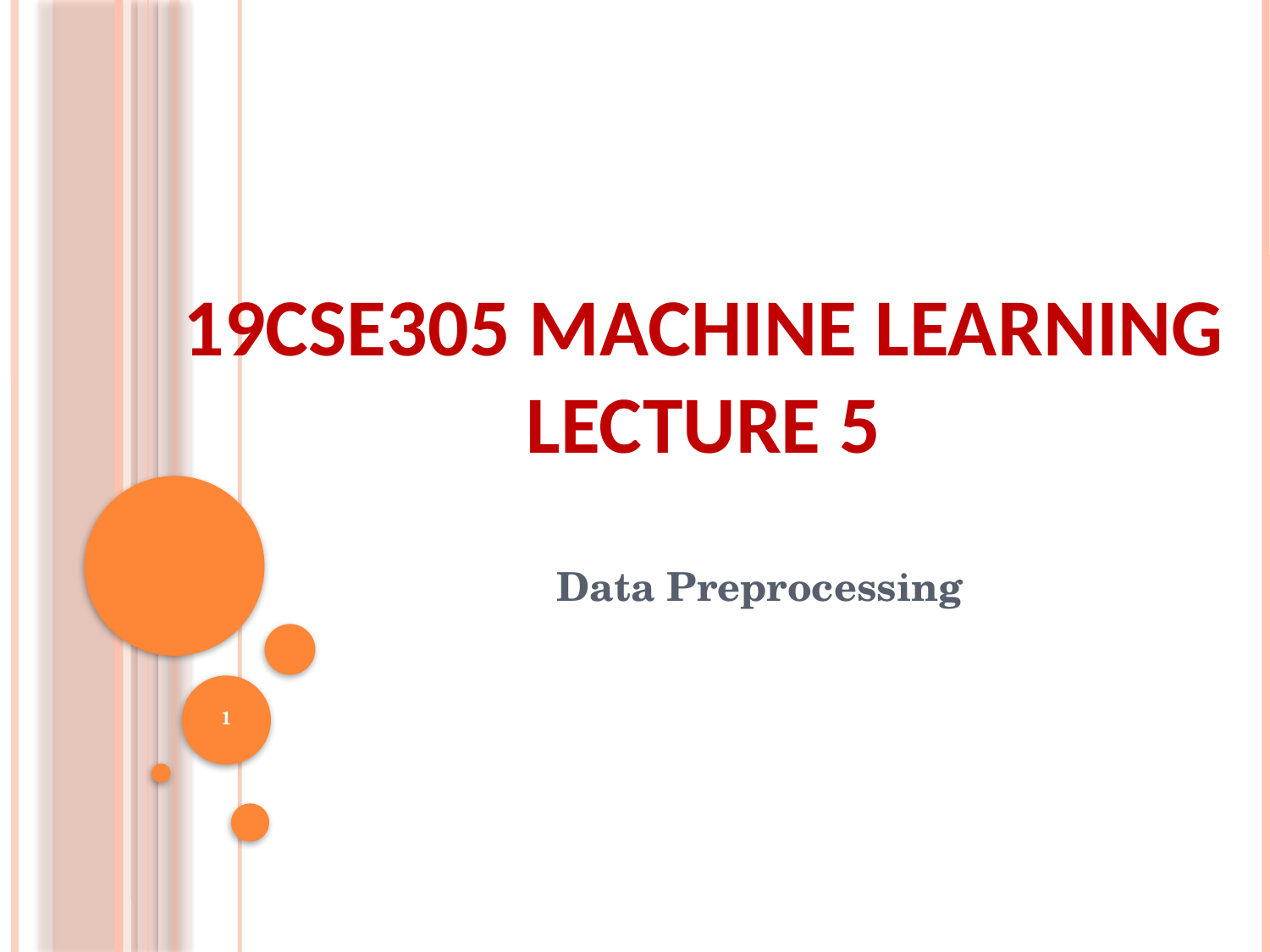

# 19CSE305 MACHINE LEARNING Lecture 5
Data Preprocessing
1